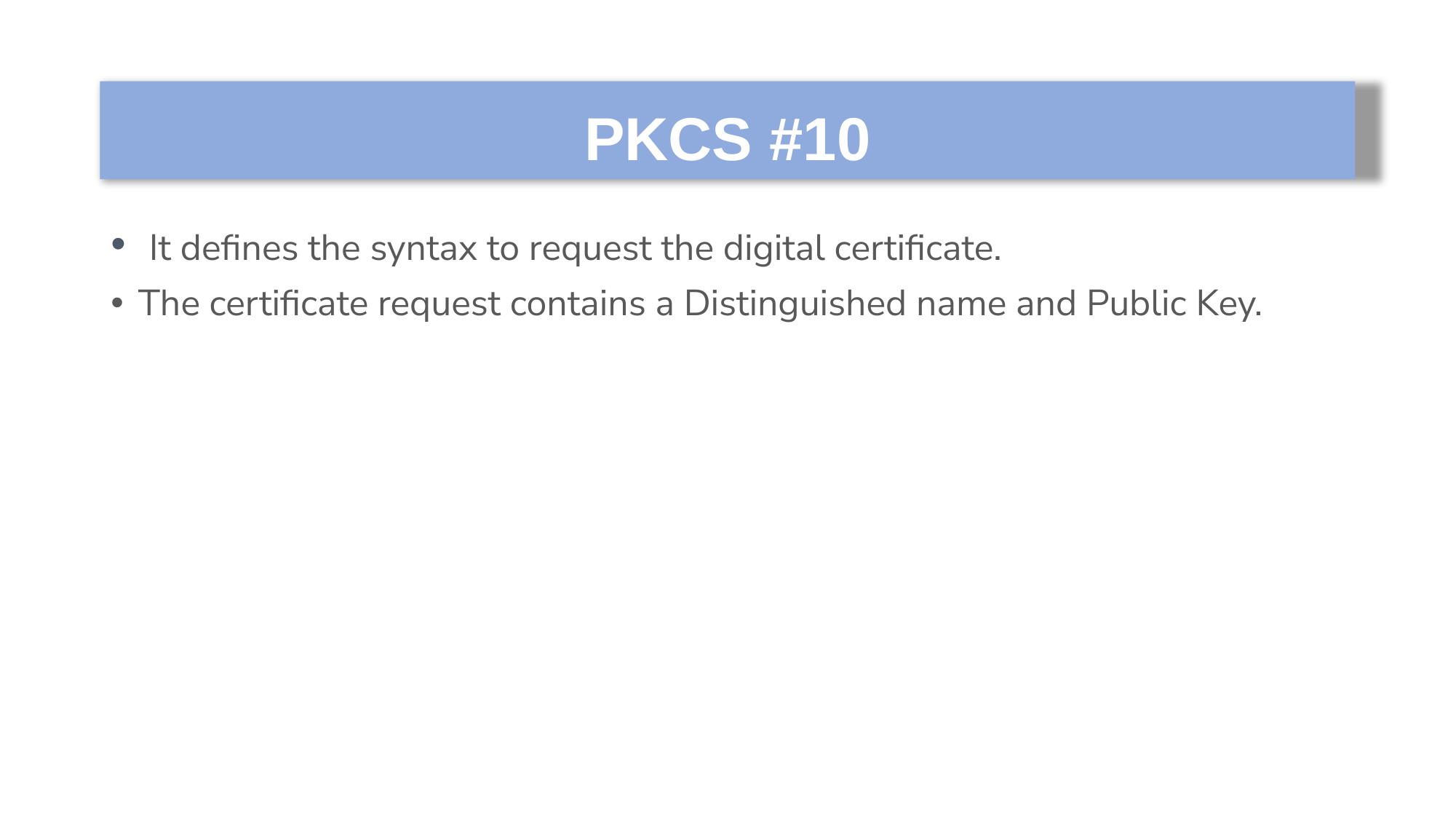

# PKCS #10
 It defines the syntax to request the digital certificate.
The certificate request contains a Distinguished name and Public Key.